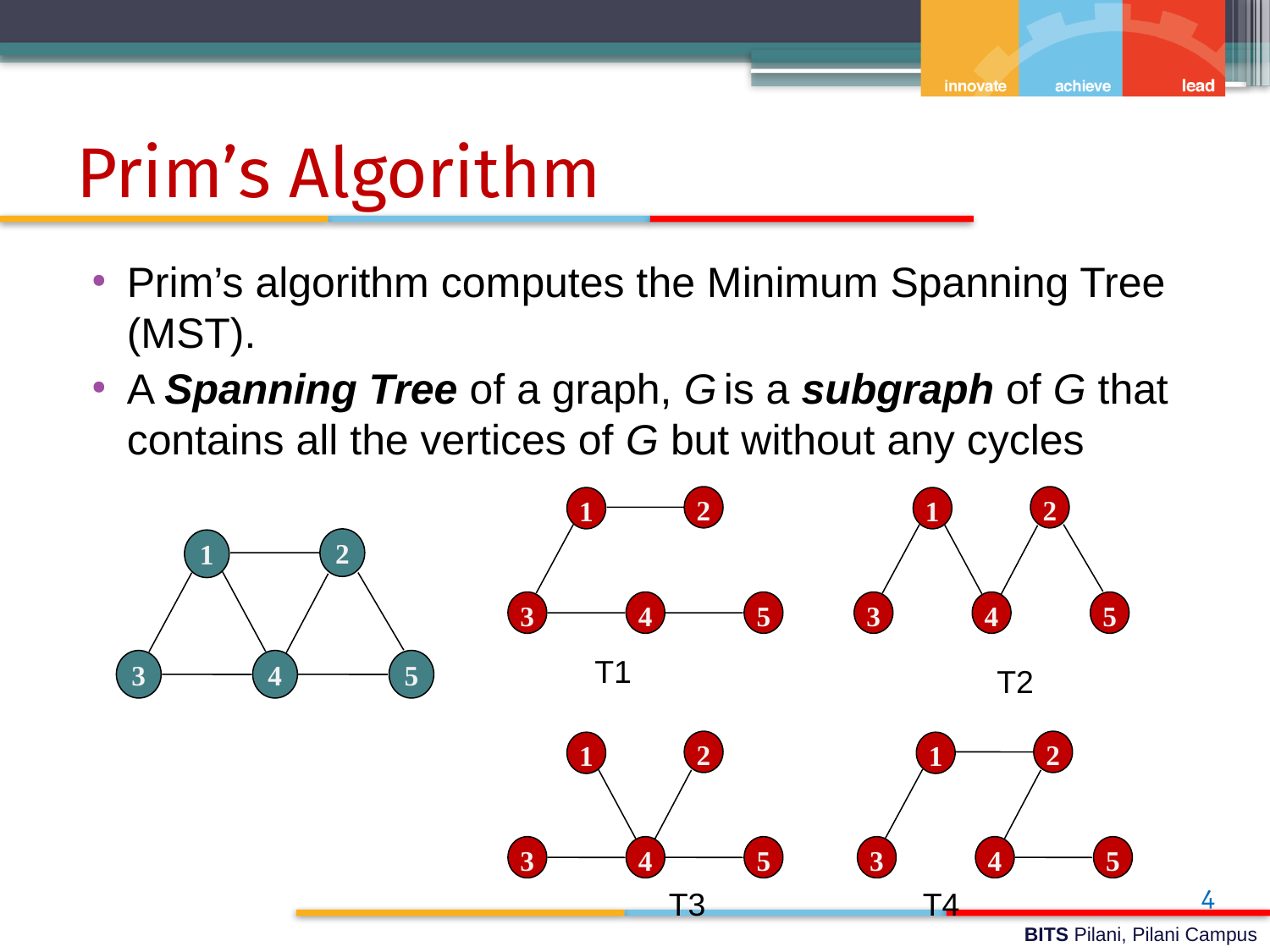

# Prim’s Algorithm
Prim’s algorithm computes the Minimum Spanning Tree (MST).
A Spanning Tree of a graph, G is a subgraph of G that contains all the vertices of G but without any cycles

2
1

3
4
5

2
1

3
4
5
2
1

3
4
5

2
1

3
4
5

2
1

3
4
5

T1
T2
4
T3
T4